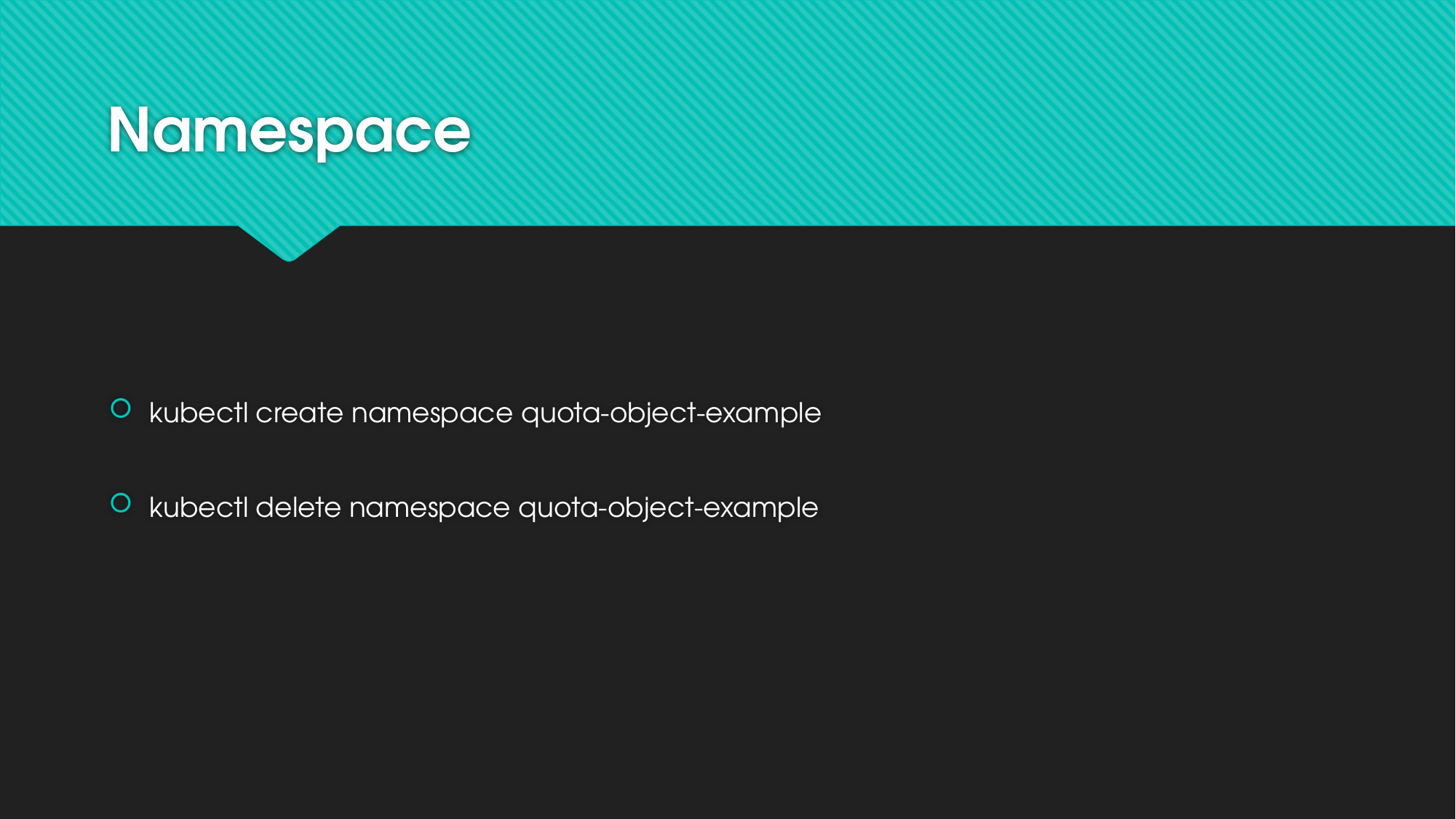

# Namespace
kubectl create namespace quota-object-example

kubectl delete namespace quota-object-example